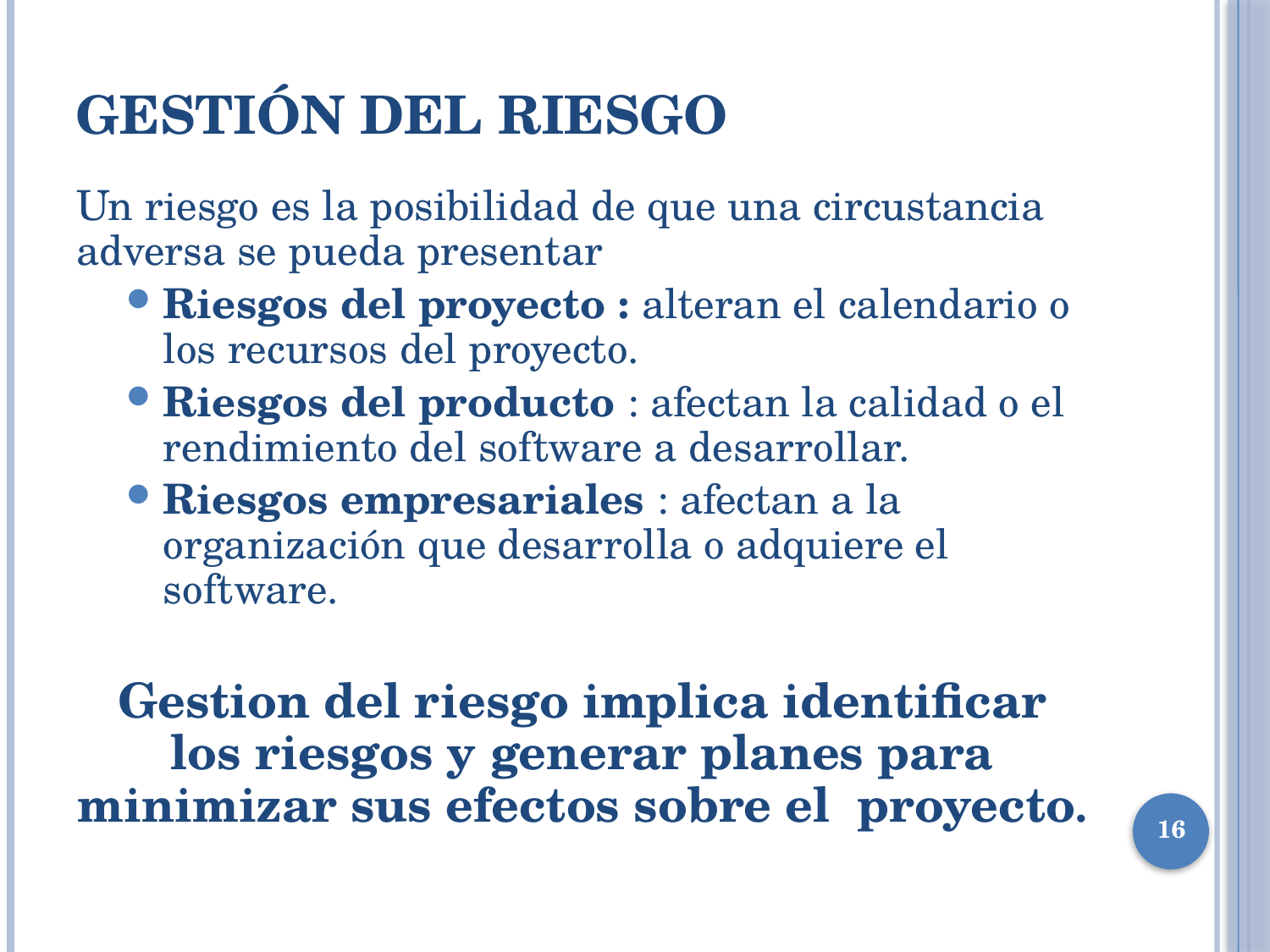

# Gestión del riesgo
Un riesgo es la posibilidad de que una circustancia adversa se pueda presentar
Riesgos del proyecto : alteran el calendario o los recursos del proyecto.
Riesgos del producto : afectan la calidad o el rendimiento del software a desarrollar.
Riesgos empresariales : afectan a la organización que desarrolla o adquiere el software.

Gestion del riesgo implica identificar los riesgos y generar planes para minimizar sus efectos sobre el  proyecto.

16